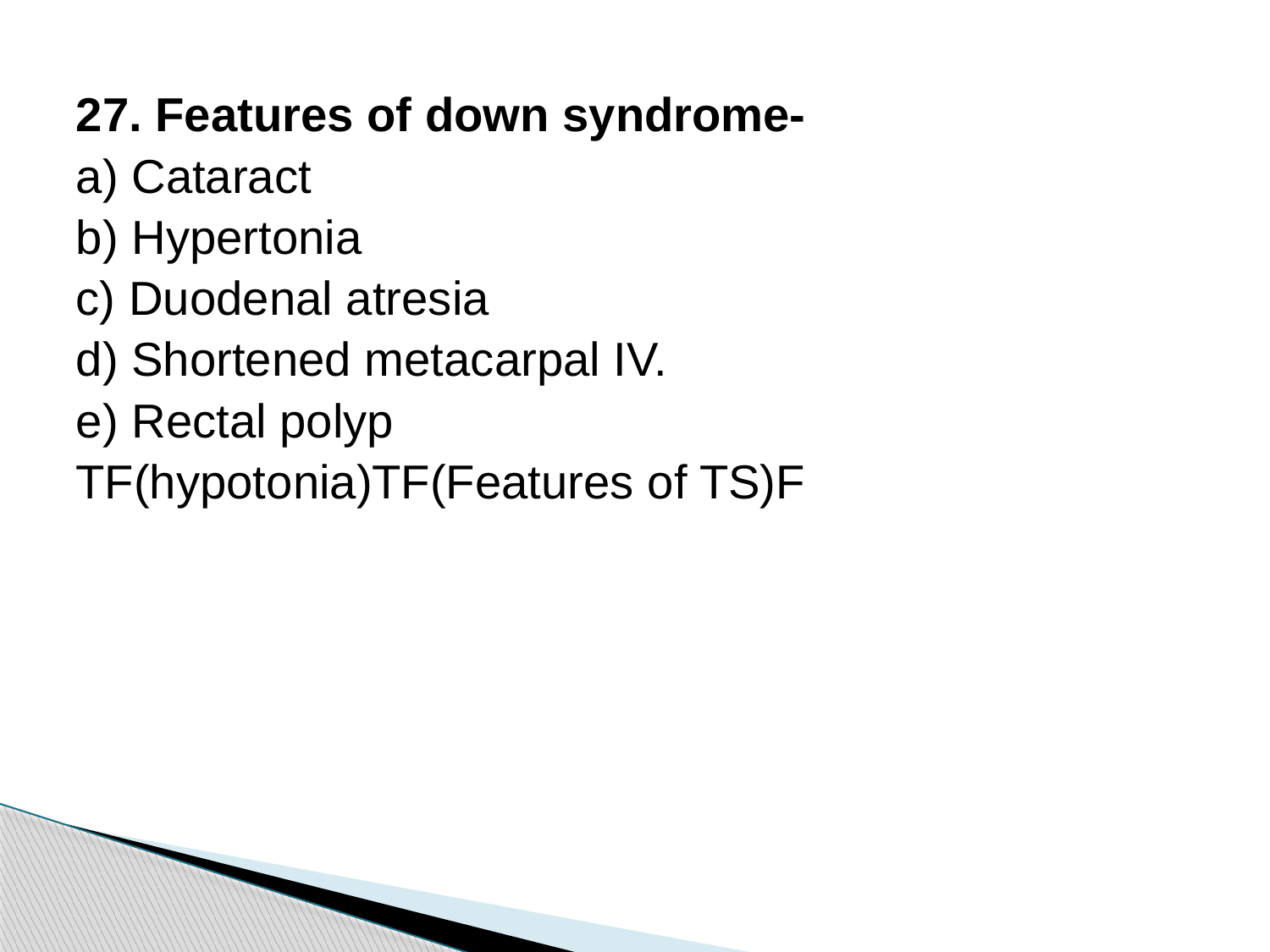

27. Features of down syndrome-
a) Cataract
b) Hypertonia
c) Duodenal atresia
d) Shortened metacarpal IV.
e) Rectal polyp
TF(hypotonia)TF(Features of TS)F